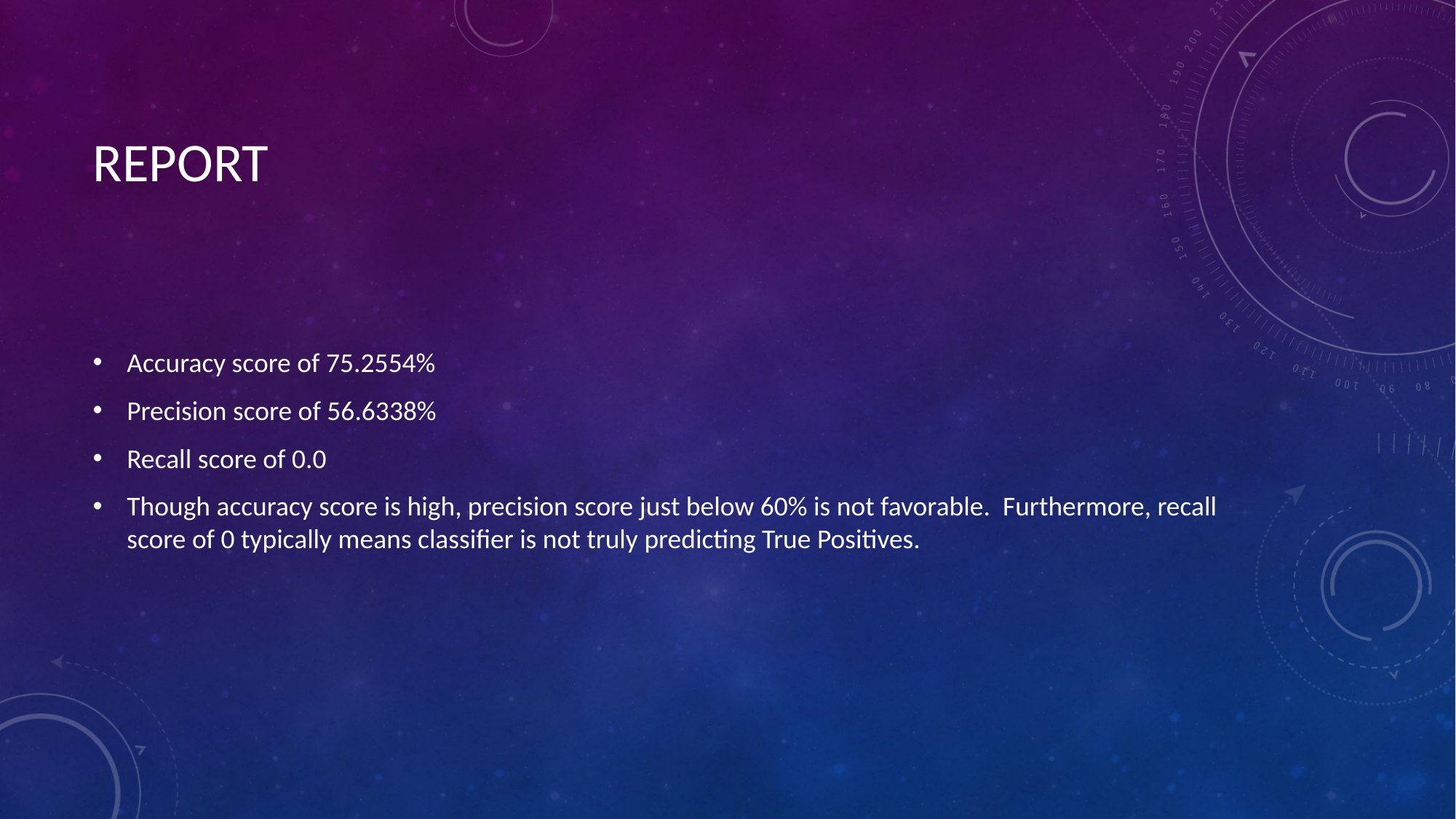

# Report
Accuracy score of 75.2554%
Precision score of 56.6338%
Recall score of 0.0
Though accuracy score is high, precision score just below 60% is not favorable.  Furthermore, recall score of 0 typically means classifier is not truly predicting True Positives.